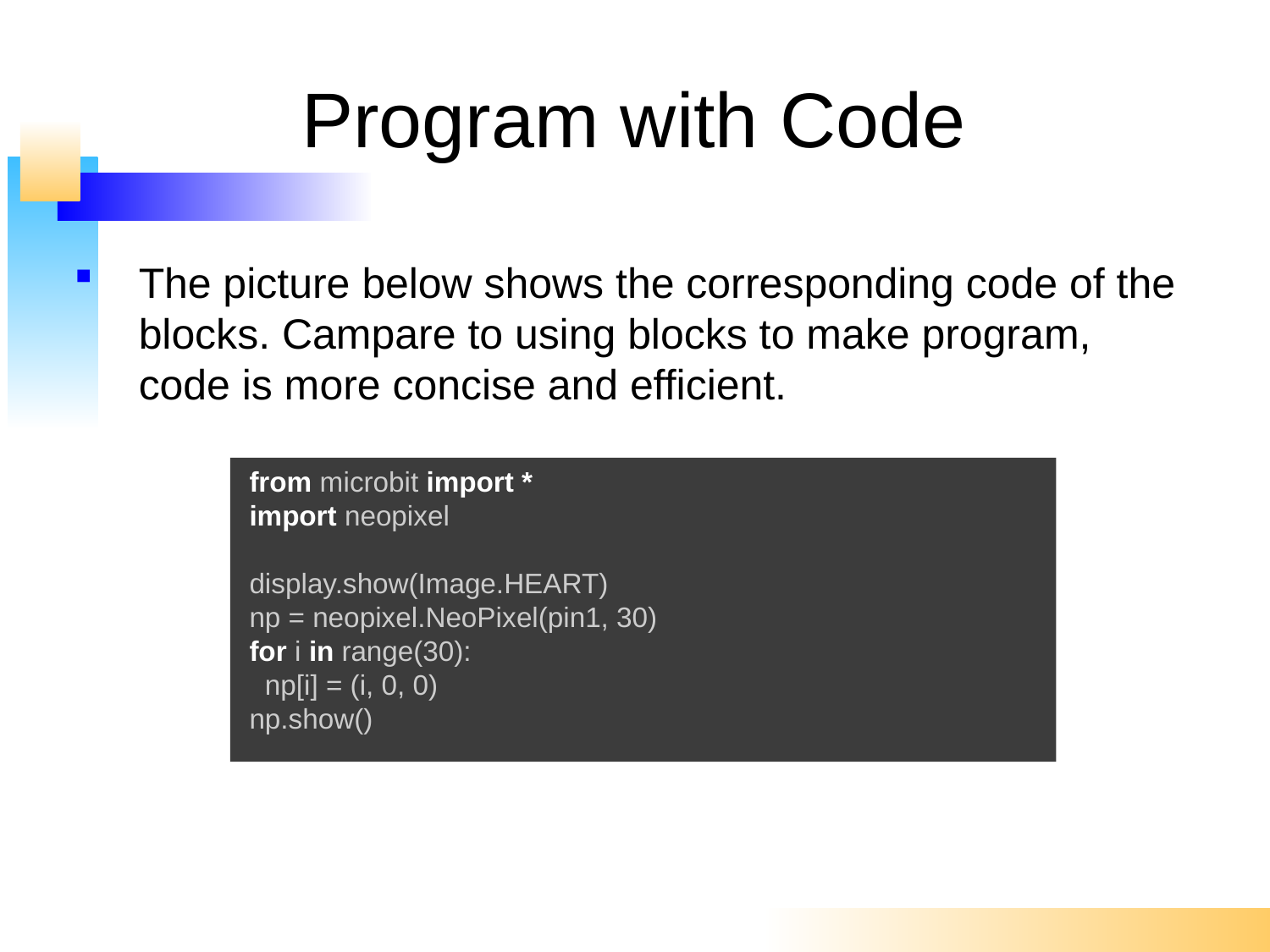

# Program with Code
The picture below shows the corresponding code of the blocks. Campare to using blocks to make program, code is more concise and efficient.

from microbit import *
import neopixel
display.show(Image.HEART)
np = neopixel.NeoPixel(pin1, 30)
for i in range(30):
  np[i] = (i, 0, 0)
np.show()